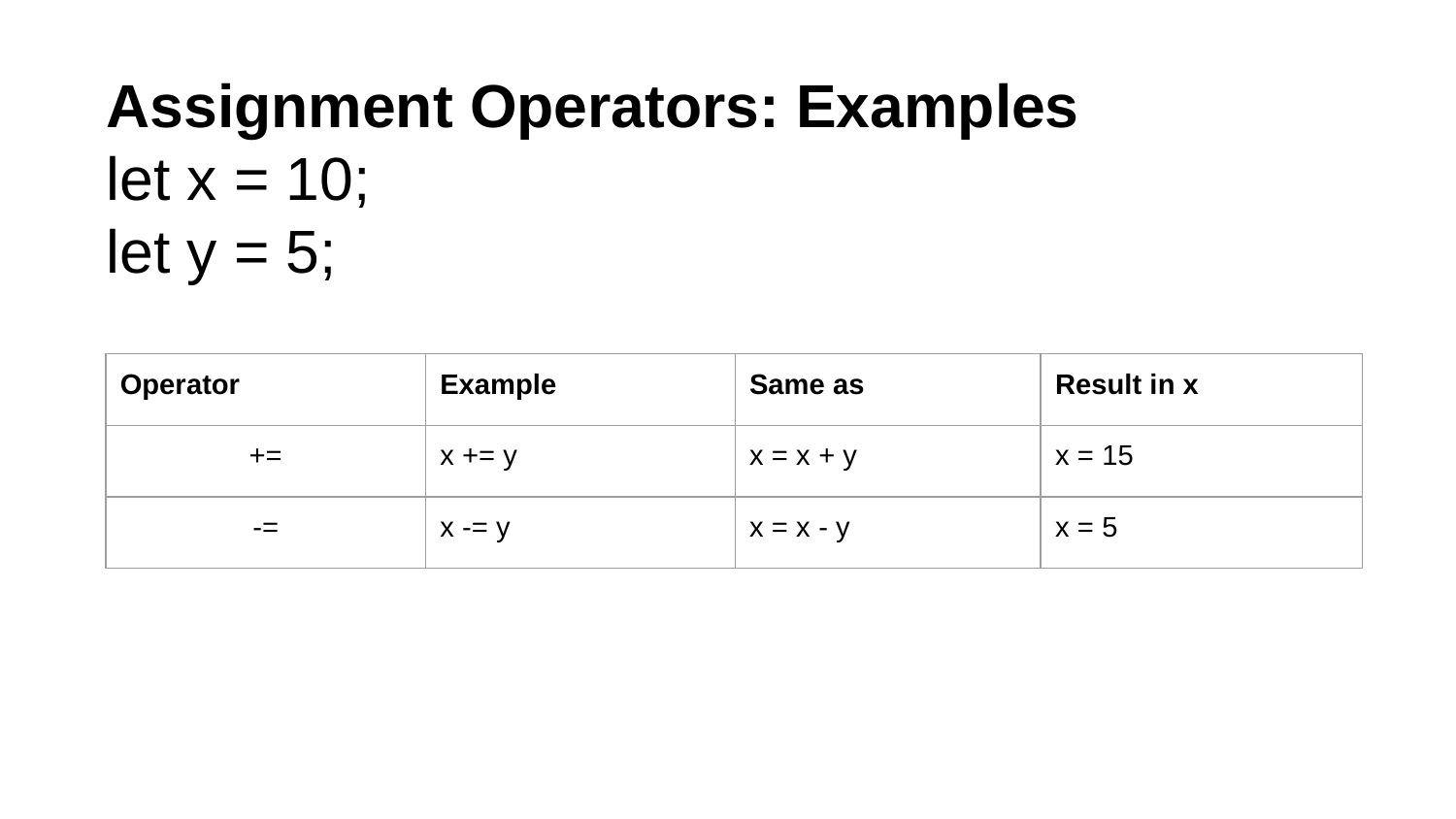

Assignment Operators: Examples
let x = 10;
let y = 5;

| Operator | Example | Same as | Result in x |
| --- | --- | --- | --- |
| += | x += y | x = x + y | x = 15 |
| -= | x -= y | x = x - y | x = 5 |